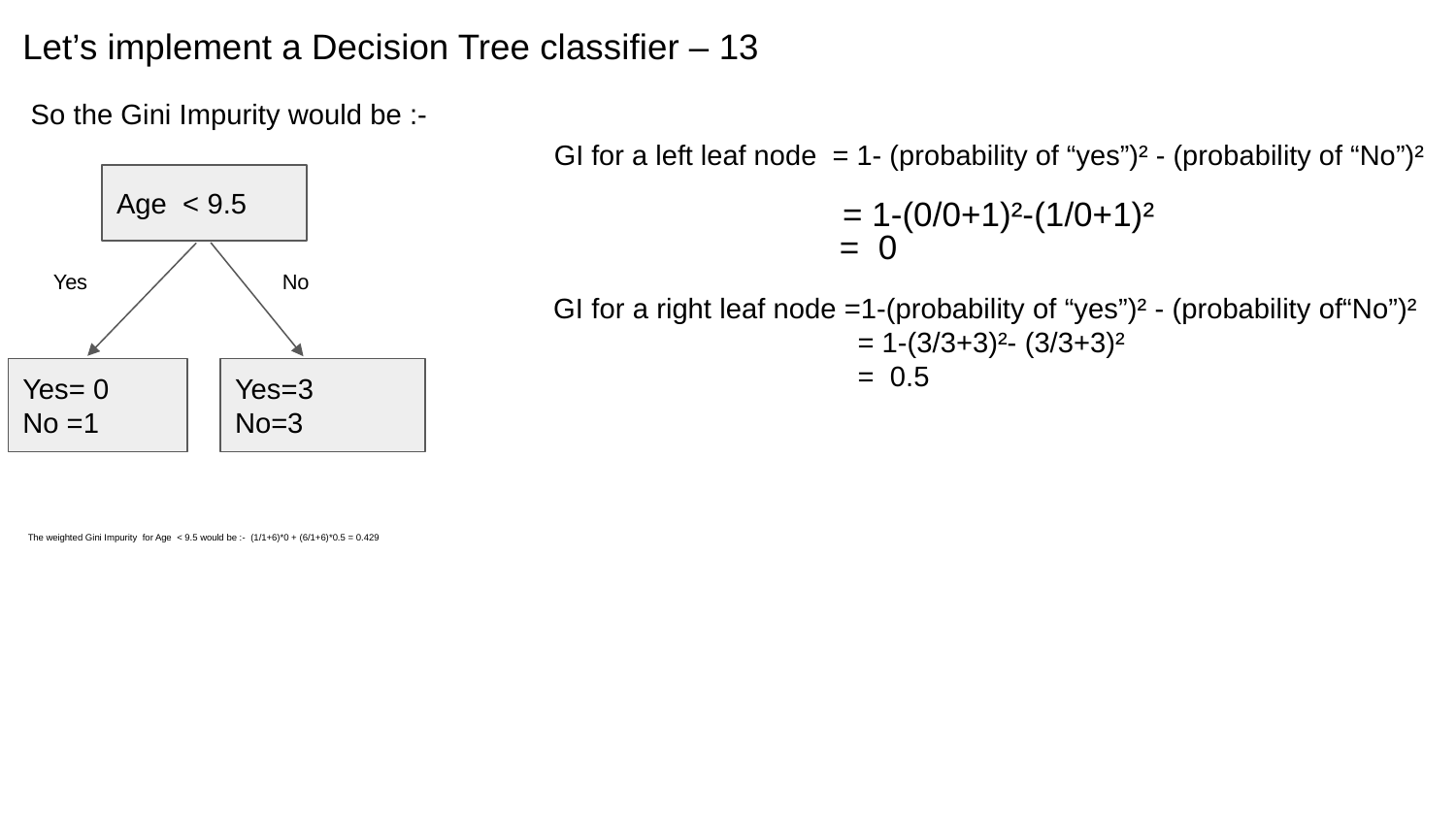

# Let’s implement a Decision Tree classifier – 13
So the Gini Impurity would be :-
GI for a left leaf node  = 1- (probability of “yes”)² - (probability of “No”)²

                            = 1-(0/0+1)²-(1/0+1)²
                               =  0
Age  < 9.5
Yes
No
GI for a right leaf node =1-(probability of “yes”)² - (probability of“No”)²
                                      = 1-(3/3+3)²- (3/3+3)²
                                      =  0.5
Yes= 0
No =1
Yes=3
No=3
The weighted Gini Impurity  for Age  < 9.5 would be :-  (1/1+6)*0 + (6/1+6)*0.5 = 0.429